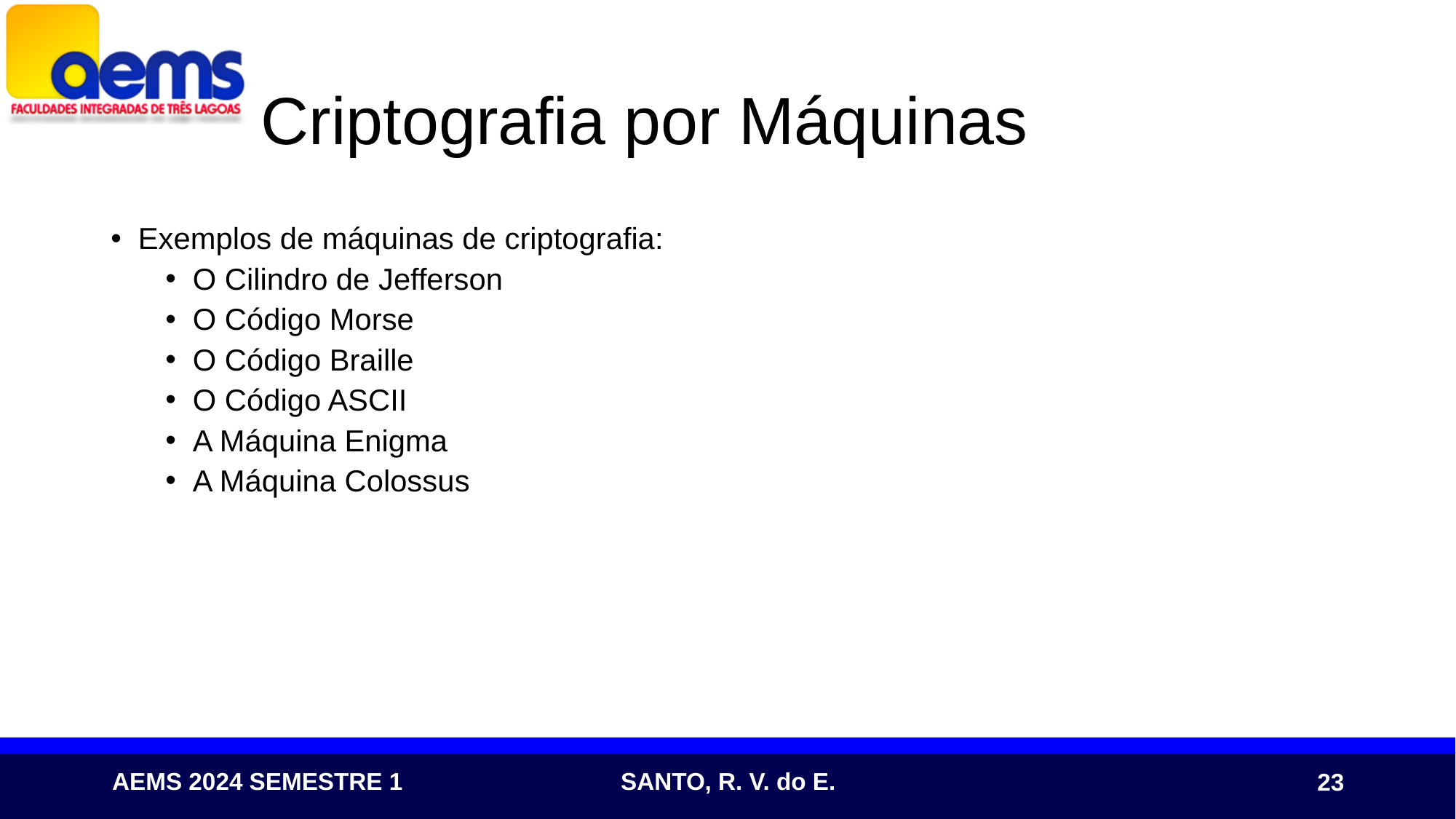

# Criptografia por Máquinas
Exemplos de máquinas de criptografia:
O Cilindro de Jefferson
O Código Morse
O Código Braille
O Código ASCII
A Máquina Enigma
A Máquina Colossus
23